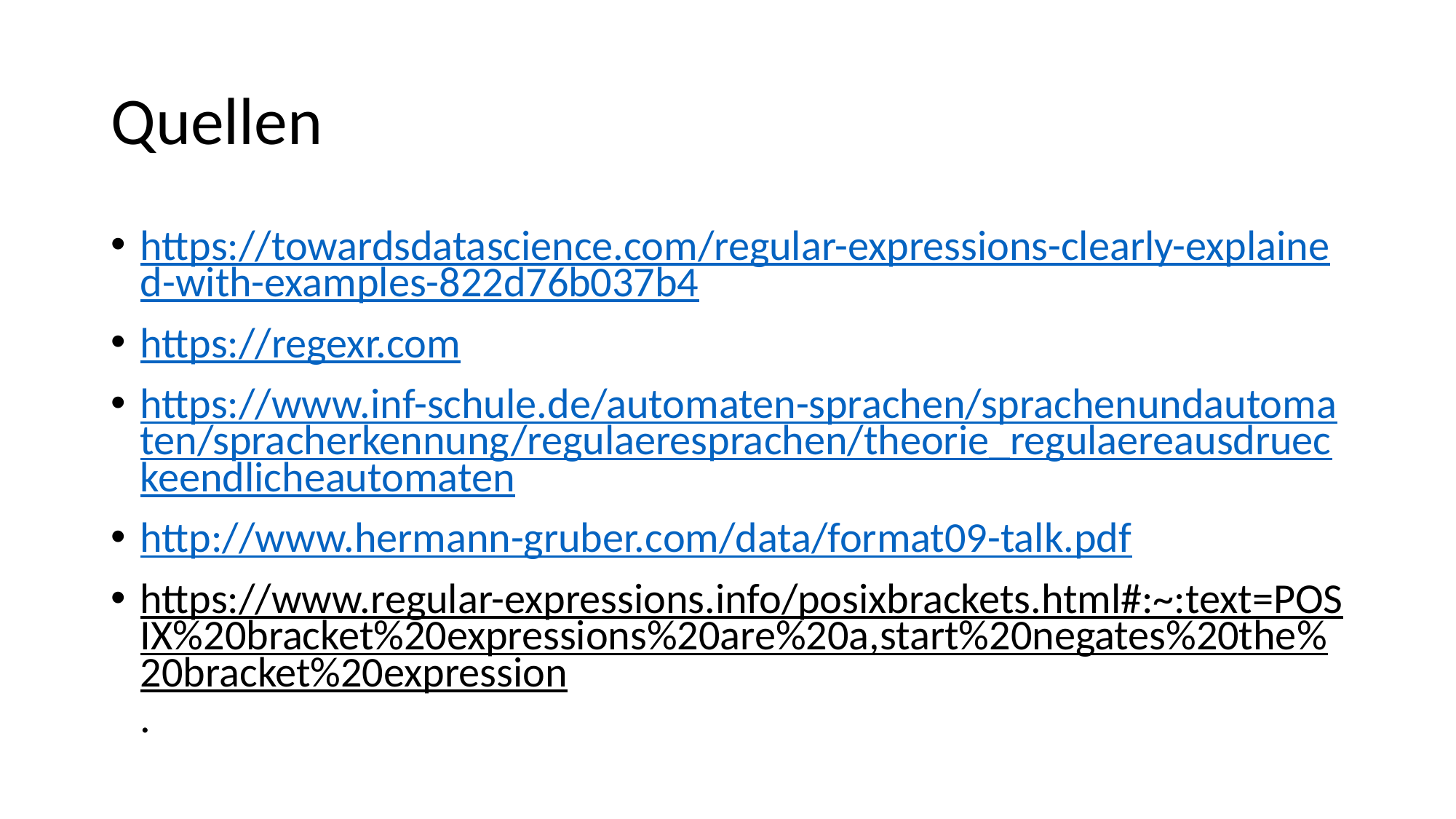

# Quellen
https://towardsdatascience.com/regular-expressions-clearly-explained-with-examples-822d76b037b4
https://regexr.com
https://www.inf-schule.de/automaten-sprachen/sprachenundautomaten/spracherkennung/regulaeresprachen/theorie_regulaereausdrueckeendlicheautomaten
http://www.hermann-gruber.com/data/format09-talk.pdf
https://www.regular-expressions.info/posixbrackets.html#:~:text=POSIX%20bracket%20expressions%20are%20a,start%20negates%20the%20bracket%20expression.